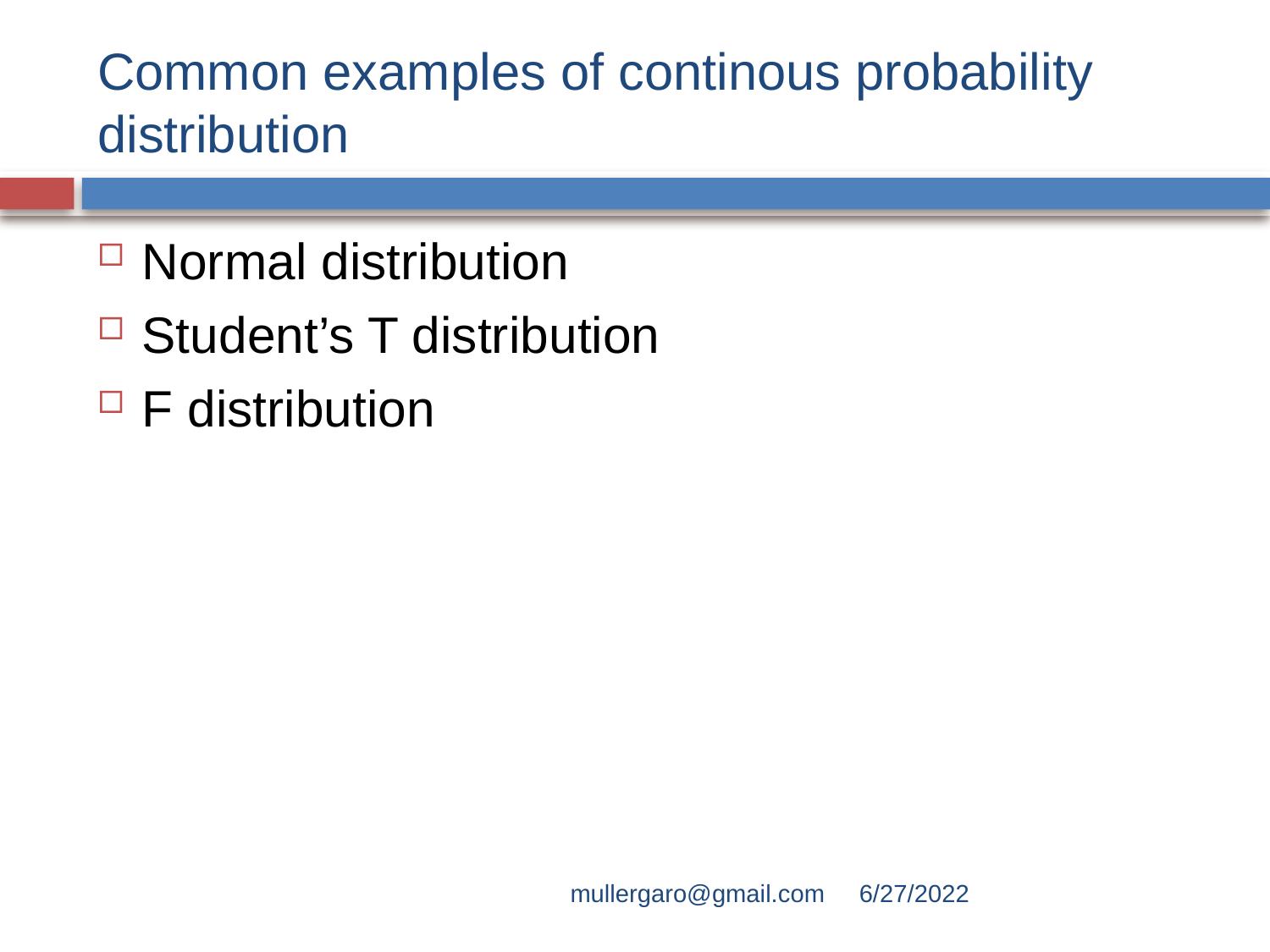

# Common examples of continous probability distribution
Normal distribution
Student’s T distribution
F distribution
mullergaro@gmail.com
6/27/2022